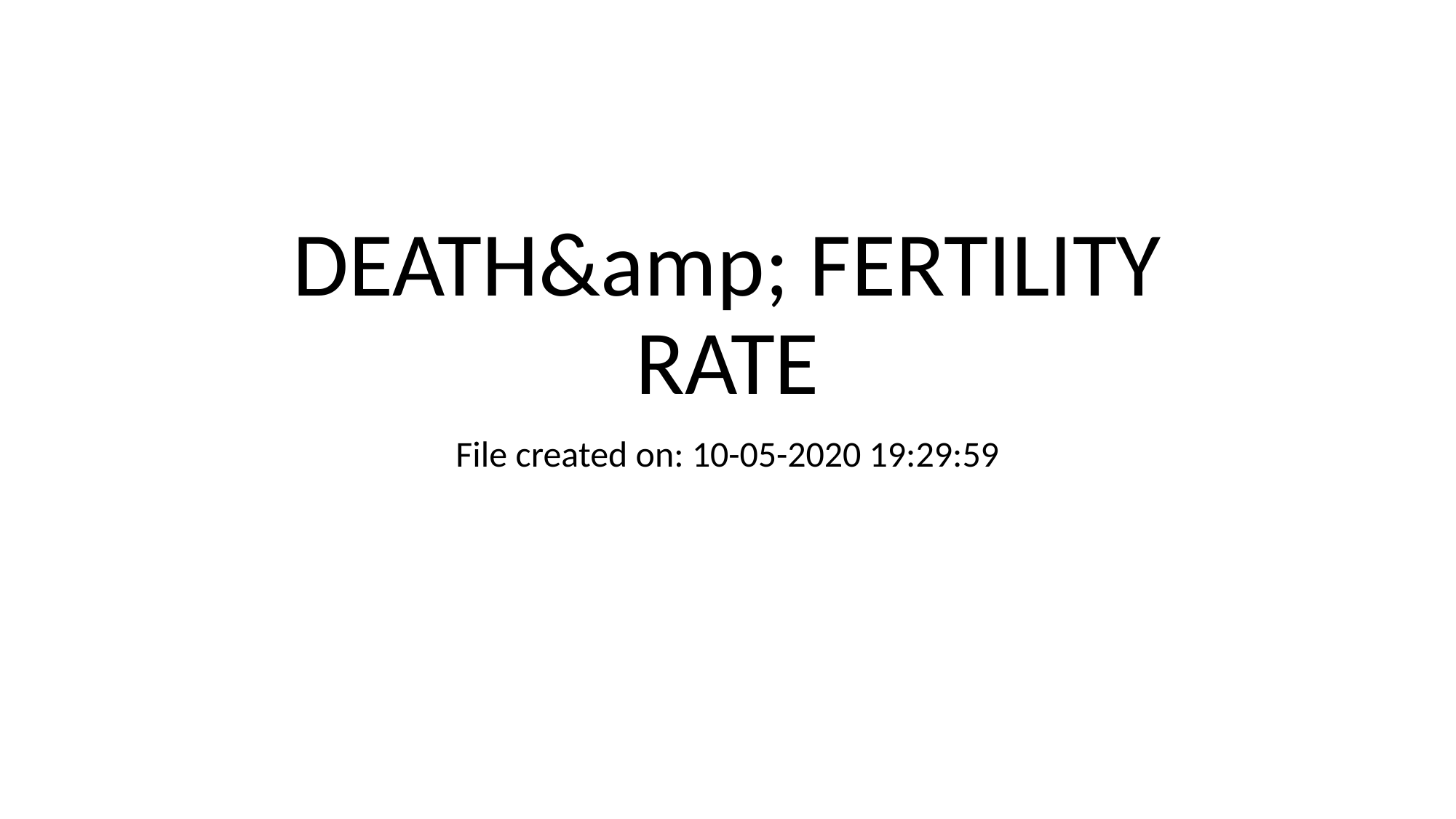

# DEATH&amp; FERTILITY RATE
File created on: 10-05-2020 19:29:59